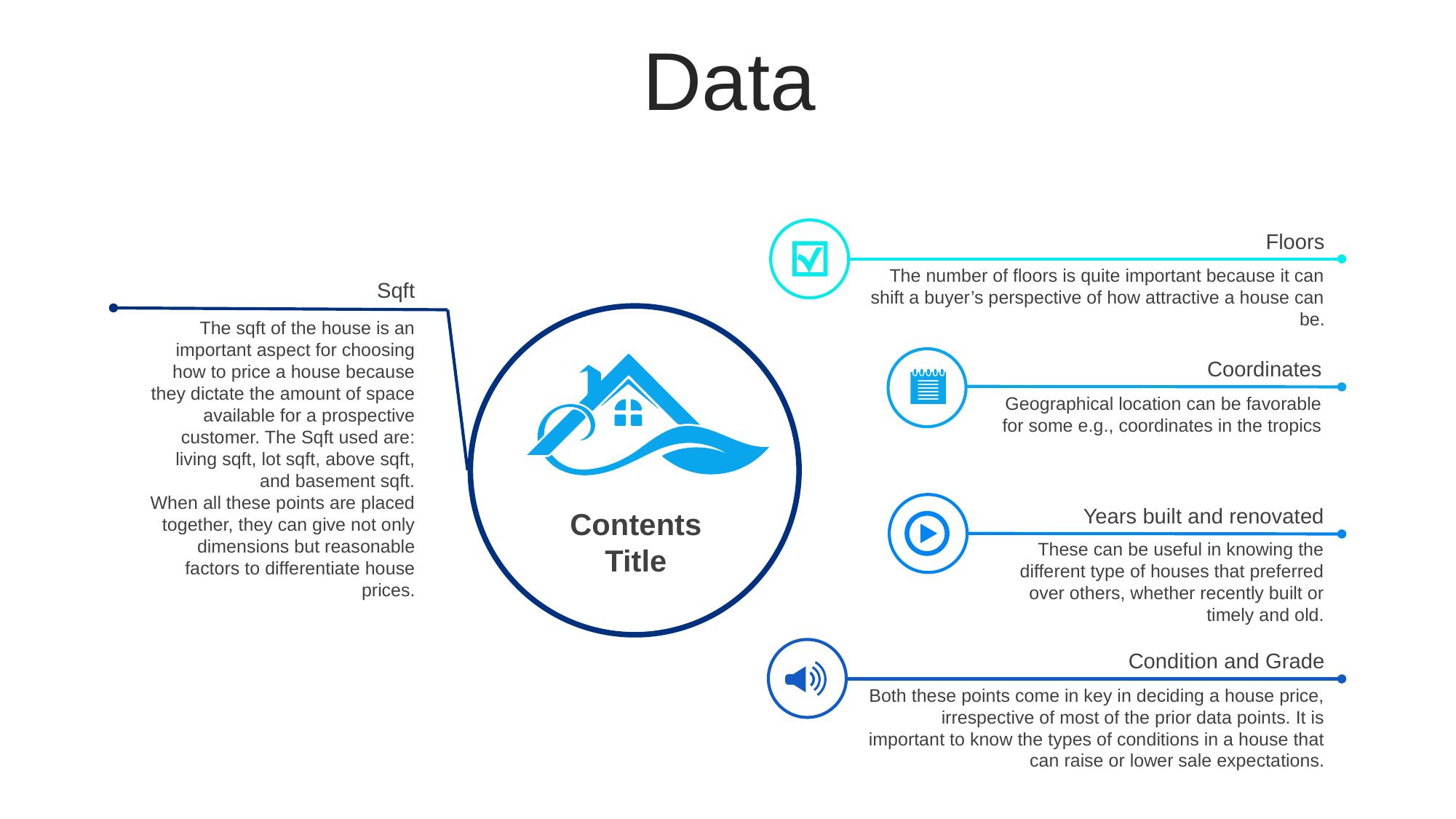

Data

Floors
The number of floors is quite important because it can shift a buyer’s perspective of how attractive a house can be.

Sqft
The sqft of the house is an important aspect for choosing how to price a house because they dictate the amount of space available for a prospective customer. The Sqft used are: living sqft, lot sqft, above sqft, and basement sqft.
When all these points are placed together, they can give not only dimensions but reasonable factors to differentiate house prices.

Coordinates
Geographical location can be favorable for some e.g., coordinates in the tropics

Years built and renovated
These can be useful in knowing the different type of houses that preferred over others, whether recently built or timely and old.
Contents
Title

Condition and Grade
Both these points come in key in deciding a house price, irrespective of most of the prior data points. It is important to know the types of conditions in a house that can raise or lower sale expectations.